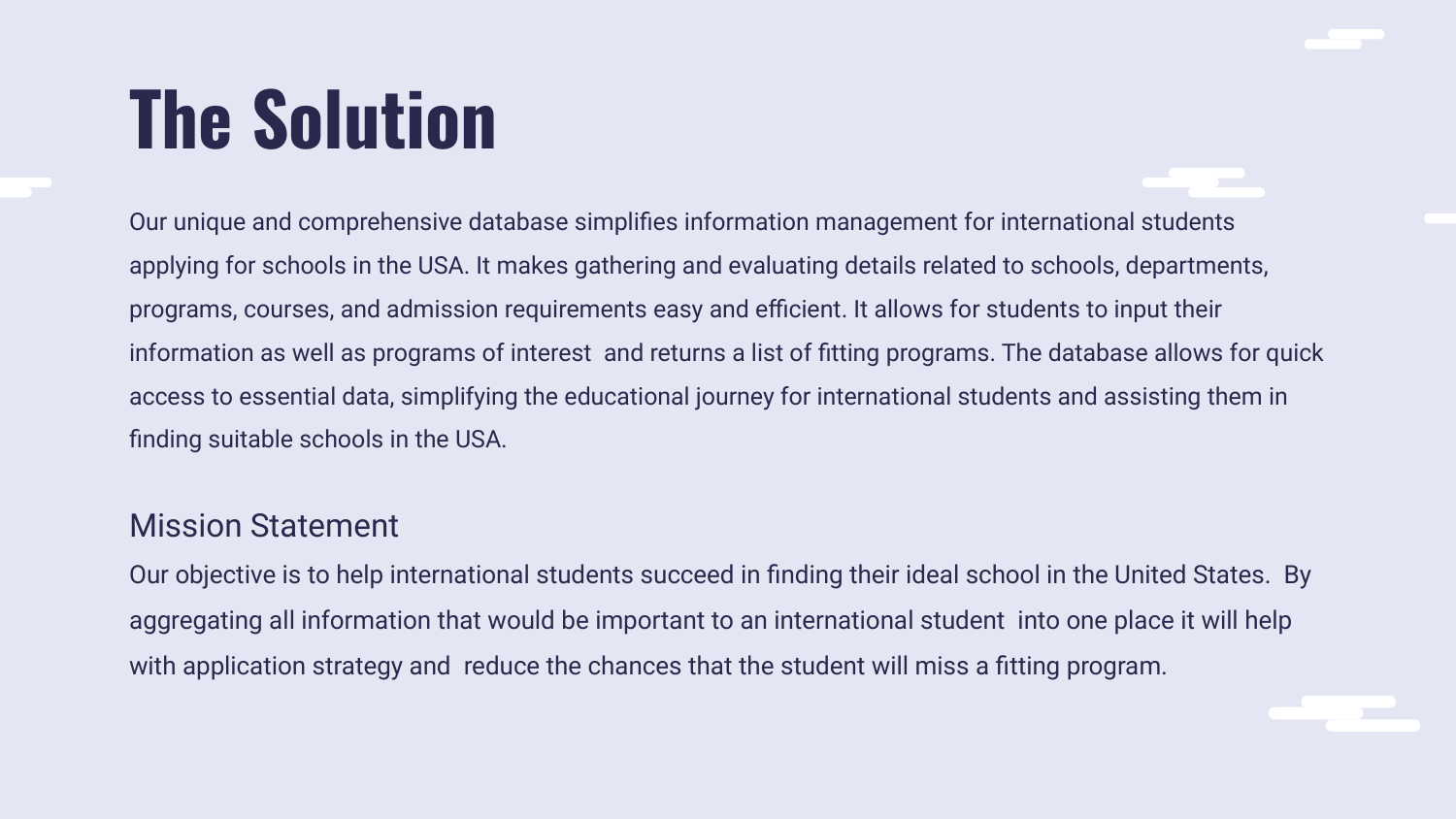

# The Solution
Our unique and comprehensive database simplifies information management for international students applying for schools in the USA. It makes gathering and evaluating details related to schools, departments, programs, courses, and admission requirements easy and efficient. It allows for students to input their information as well as programs of interest  and returns a list of fitting programs. The database allows for quick access to essential data, simplifying the educational journey for international students and assisting them in finding suitable schools in the USA.
Mission Statement
Our objective is to help international students succeed in finding their ideal school in the United States.  By aggregating all information that would be important to an international student  into one place it will help with application strategy and  reduce the chances that the student will miss a fitting program.